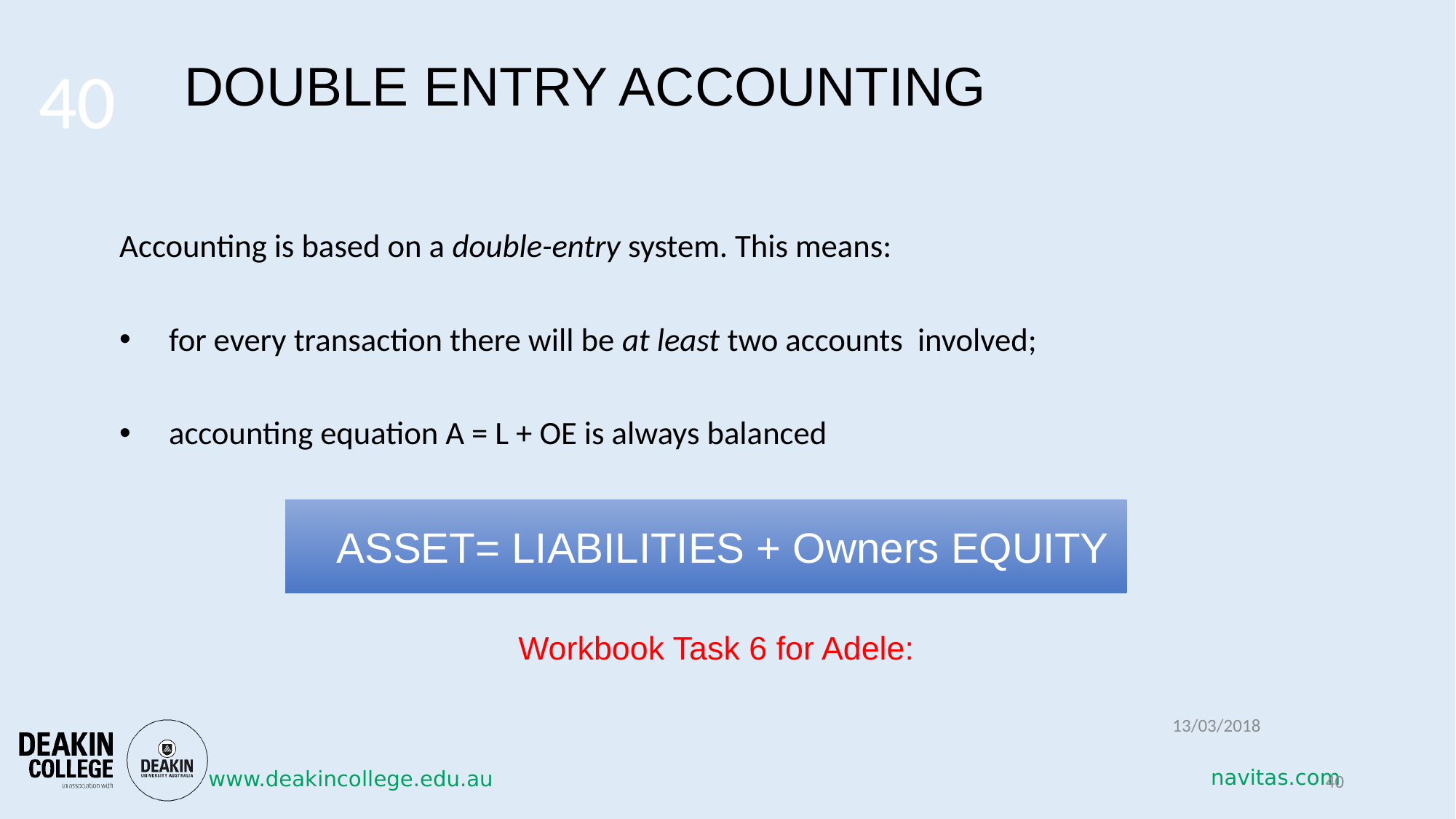

# DOUBLE ENTRY ACCOUNTING
40
Accounting is based on a double-entry system. This means:

for every transaction there will be at least two accounts  involved;

accounting equation A = L + OE is always balanced

Workbook Task 6 for Adele:

    ASSET= LIABILITIES + Owners EQUITY
13/03/2018

40